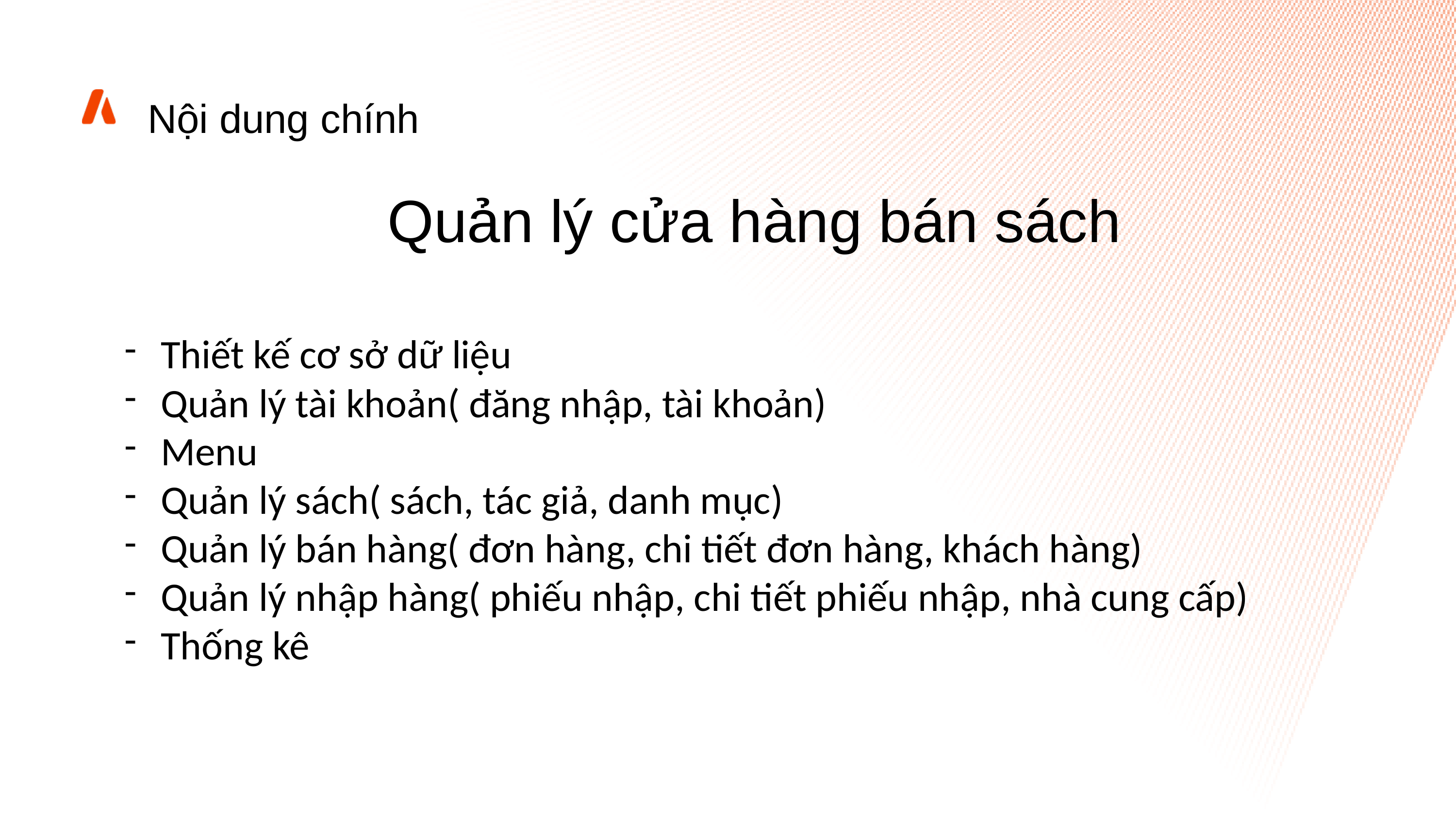

Nội dung chính

Quản lý cửa hàng bán sách
Thiết kế cơ sở dữ liệu
Quản lý tài khoản( đăng nhập, tài khoản)
Menu
Quản lý sách( sách, tác giả, danh mục)
Quản lý bán hàng( đơn hàng, chi tiết đơn hàng, khách hàng)
Quản lý nhập hàng( phiếu nhập, chi tiết phiếu nhập, nhà cung cấp)
Thống kê